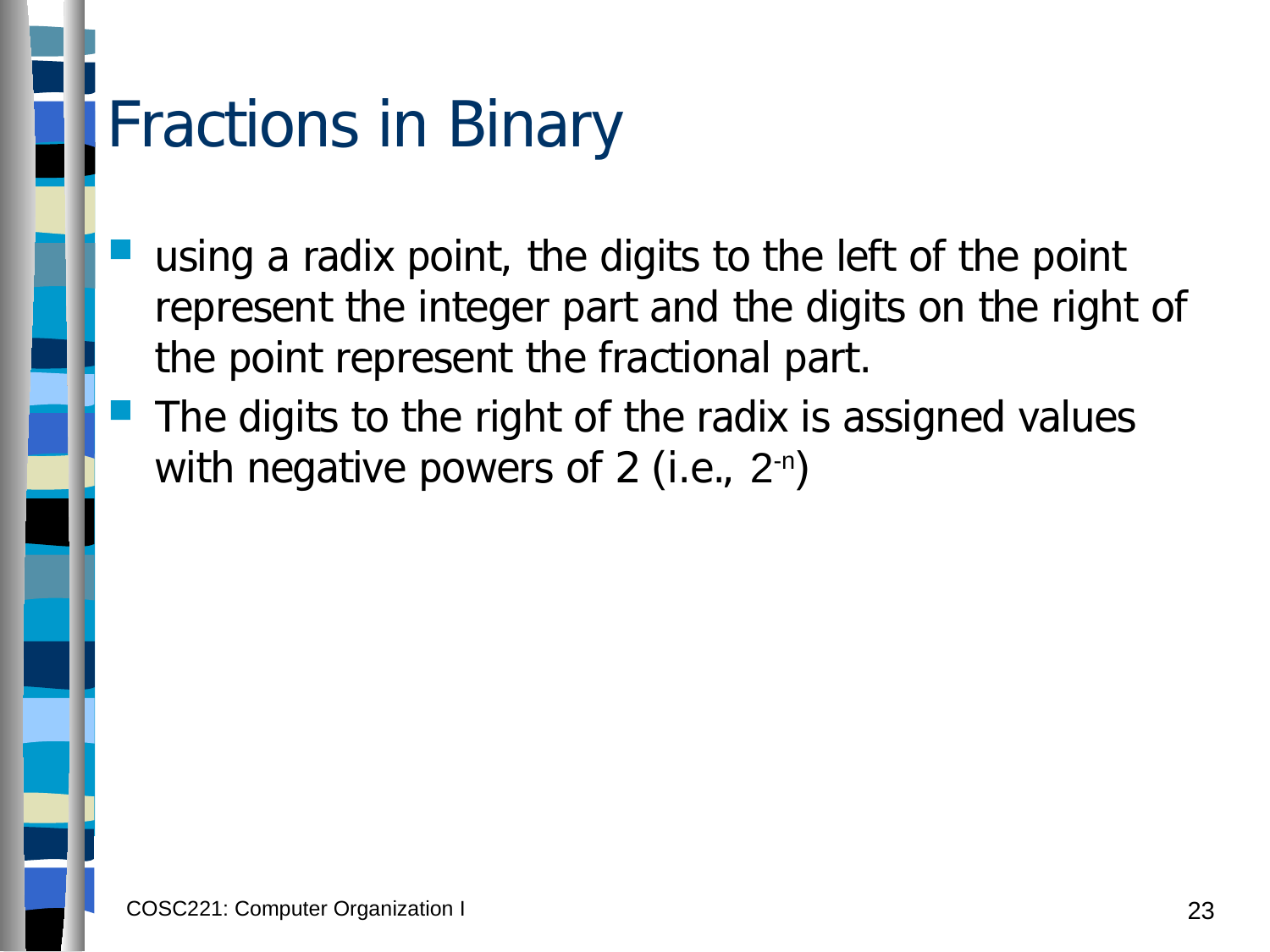

# Fractions in Binary
using a radix point, the digits to the left of the point represent the integer part and the digits on the right of the point represent the fractional part.
The digits to the right of the radix is assigned values with negative powers of 2 (i.e., 2-n)
COSC221: Computer Organization I
23